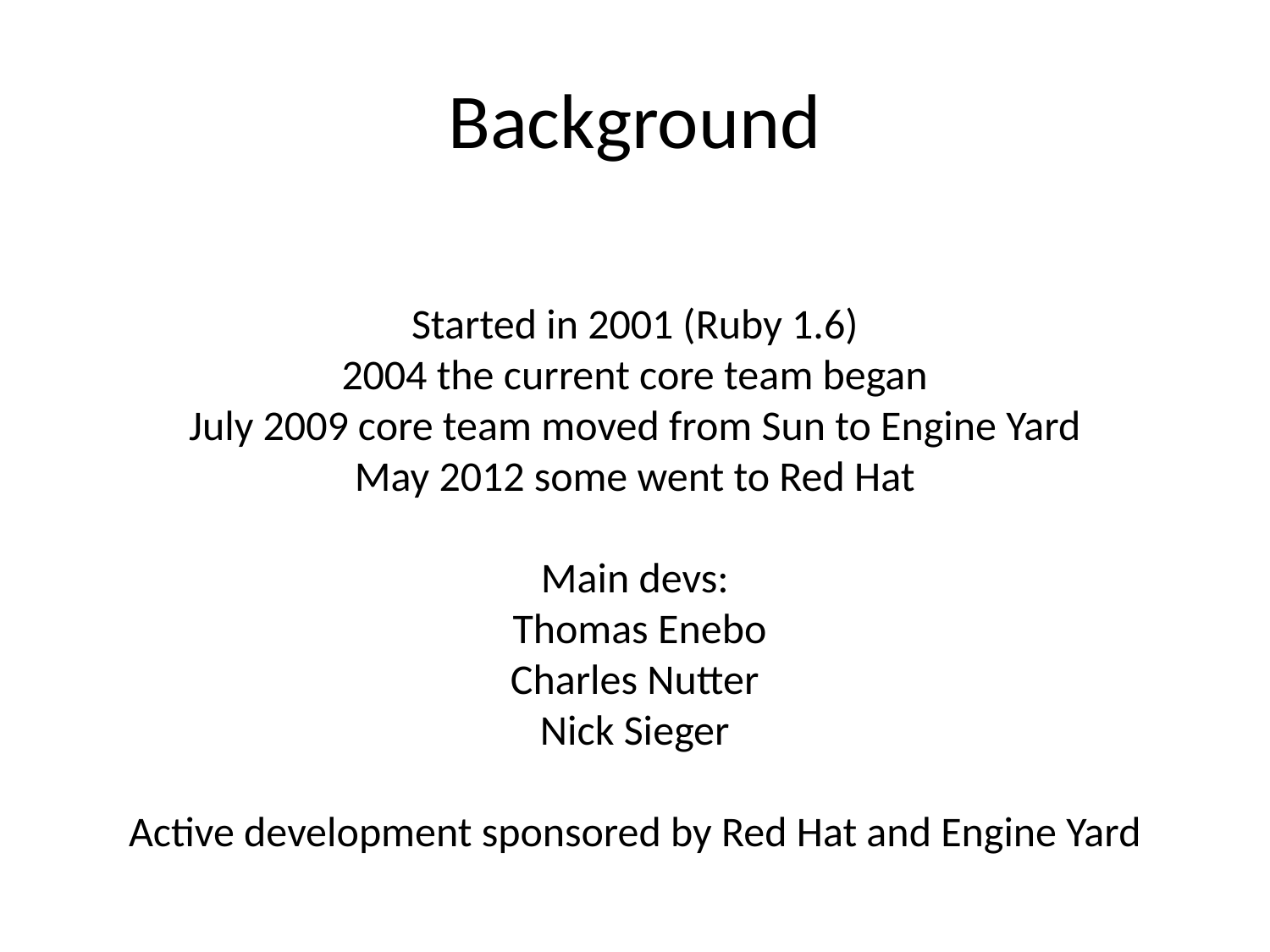

# Background
Started in 2001 (Ruby 1.6)
2004 the current core team began
July 2009 core team moved from Sun to Engine Yard
May 2012 some went to Red Hat

Main devs:
 Thomas Enebo
Charles Nutter
Nick Sieger

Active development sponsored by Red Hat and Engine Yard